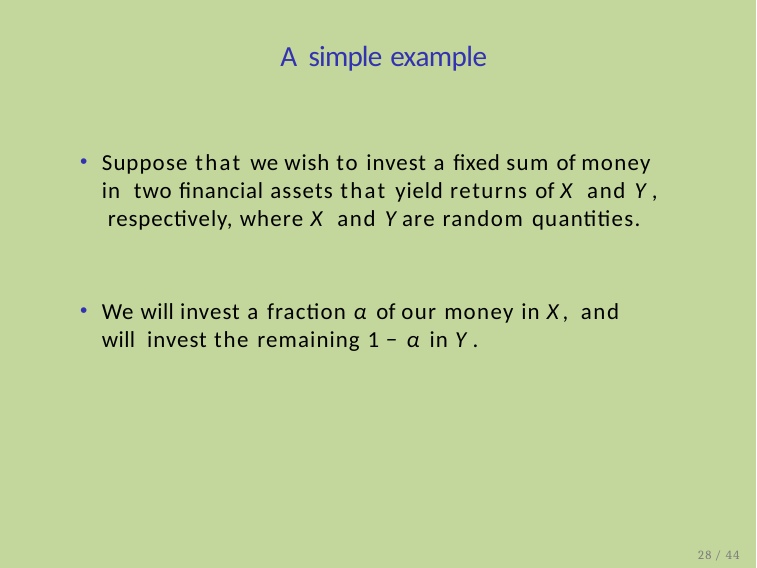

# A simple example
Suppose that we wish to invest a fixed sum of money in  two financial assets that yield returns of X and Y ,  respectively, where X and Y are random quantities.

We will invest a fraction α of our money in X, and will  invest the remaining 1 − α in Y .
28 / 44